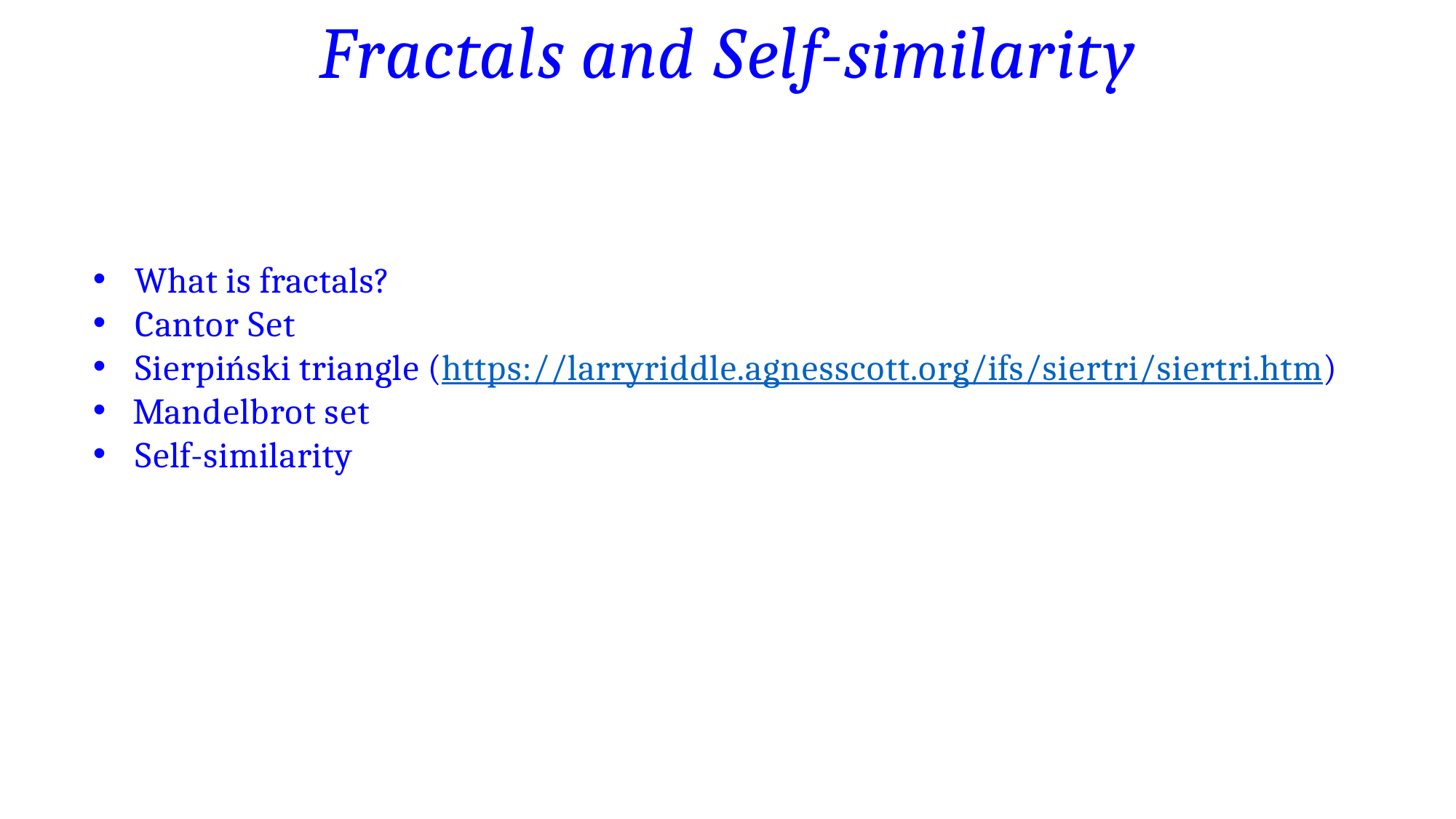

Fractals and Self-similarity

What is fractals?
Cantor Set
Sierpiński triangle (https://larryriddle.agnesscott.org/ifs/siertri/siertri.htm)
Mandelbrot set
Self-similarity